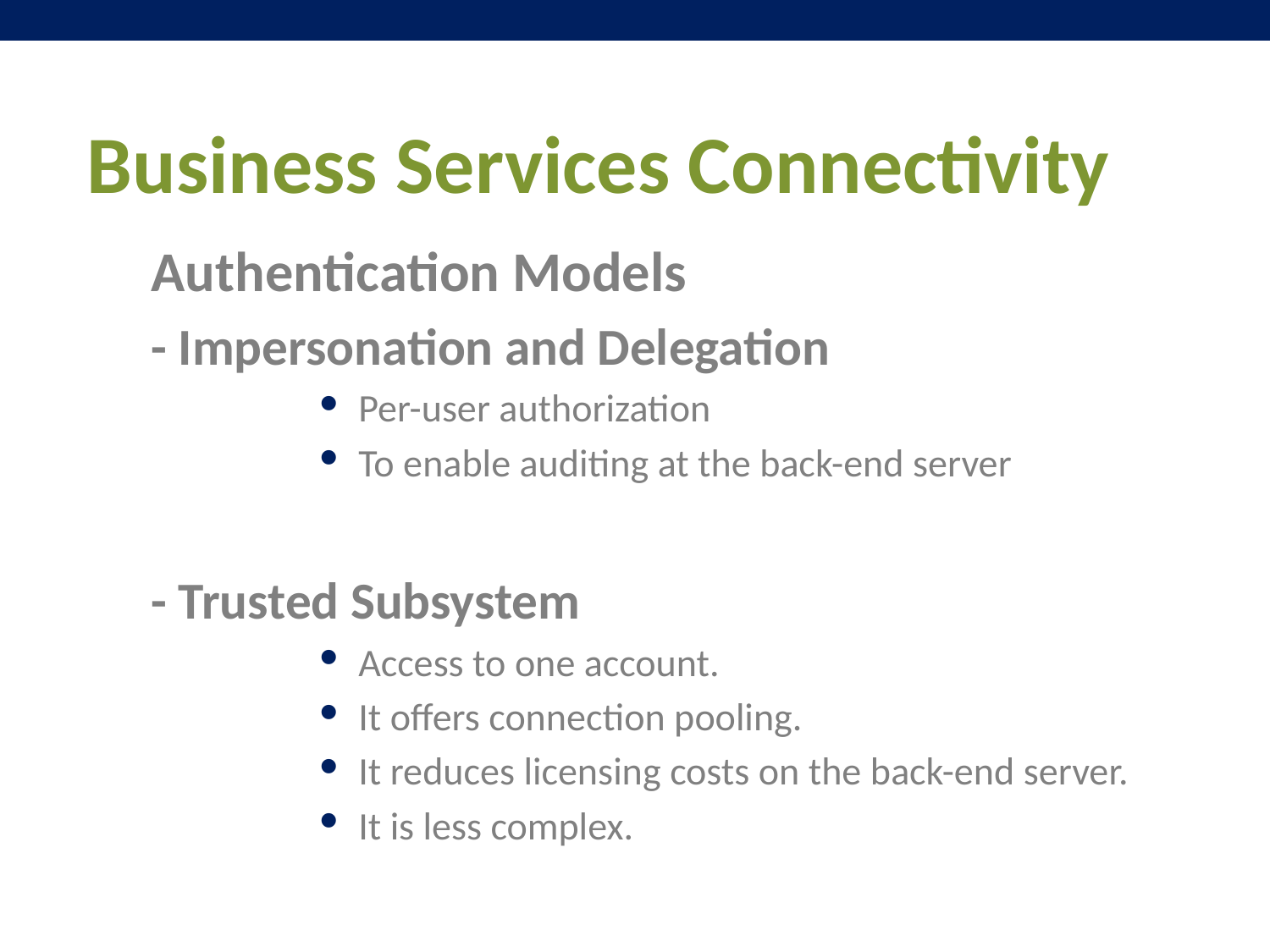

# Business Services Connectivity
Authentication Models
	- Impersonation and Delegation
Per-user authorization
To enable auditing at the back-end server

	- Trusted Subsystem
Access to one account.
It offers connection pooling.
It reduces licensing costs on the back-end server.
It is less complex.